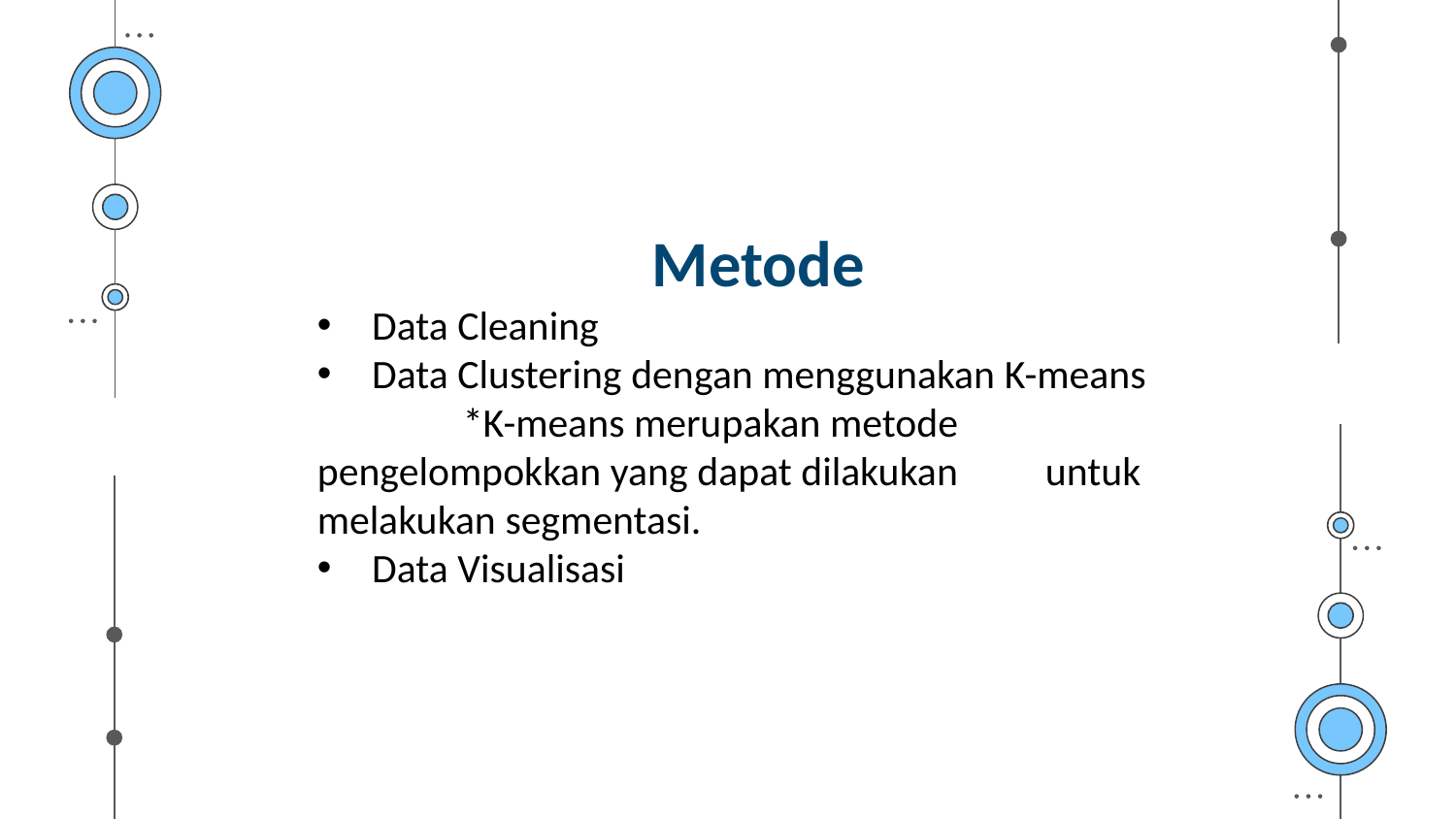

Metode
Data Cleaning
Data Clustering dengan menggunakan K-means
	*K-means merupakan metode 	pengelompokkan yang dapat dilakukan 	untuk melakukan segmentasi.
Data Visualisasi